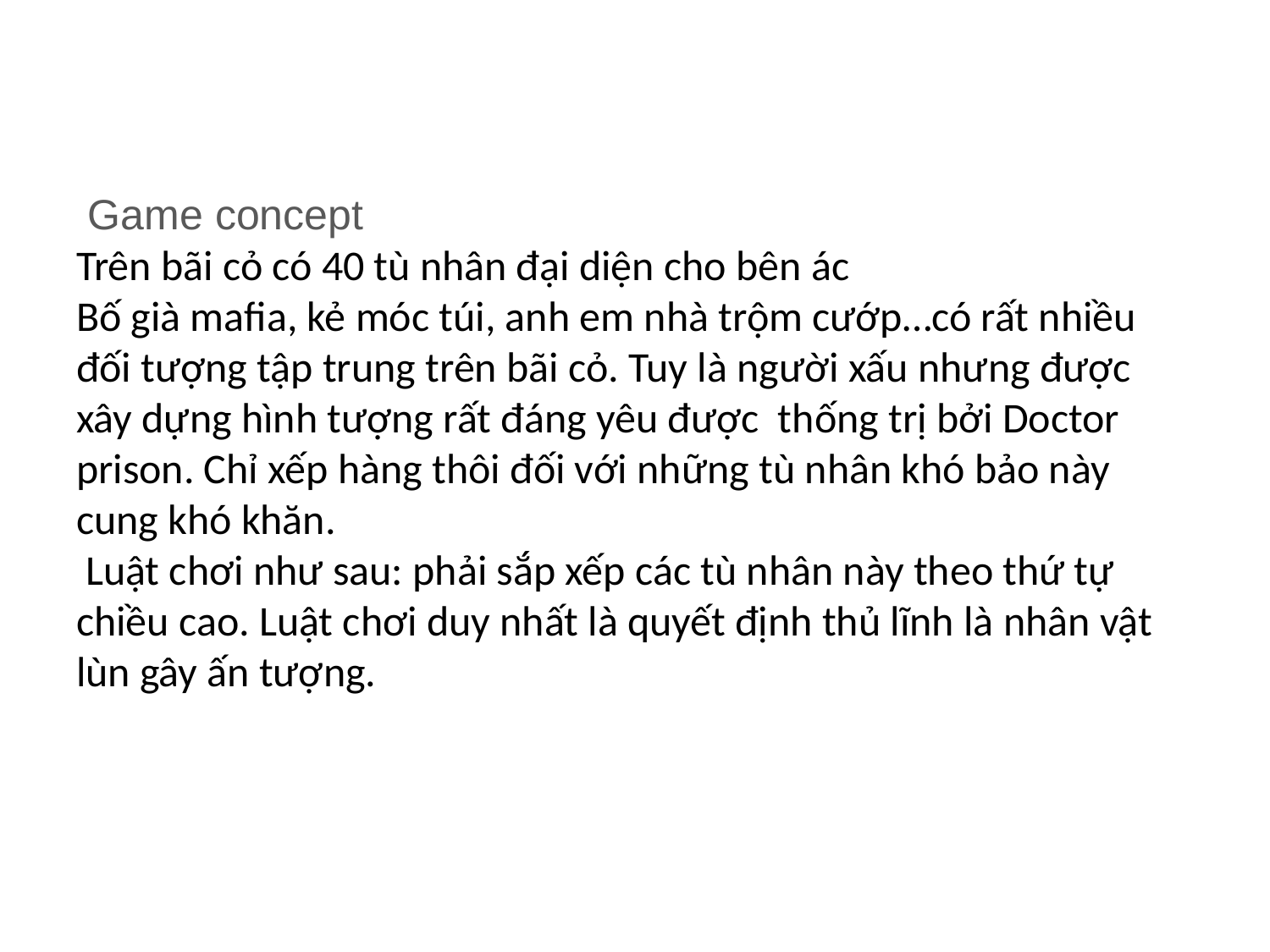

# Game concept Trên bãi cỏ có 40 tù nhân đại diện cho bên ác Bố già mafia, kẻ móc túi, anh em nhà trộm cướp…có rất nhiều đối tượng tập trung trên bãi cỏ. Tuy là người xấu nhưng được xây dựng hình tượng rất đáng yêu được  thống trị bởi Doctor prison. Chỉ xếp hàng thôi đối với những tù nhân khó bảo này cung khó khăn. Luật chơi như sau: phải sắp xếp các tù nhân này theo thứ tự chiều cao. Luật chơi duy nhất là quyết định thủ lĩnh là nhân vật lùn gây ấn tượng.